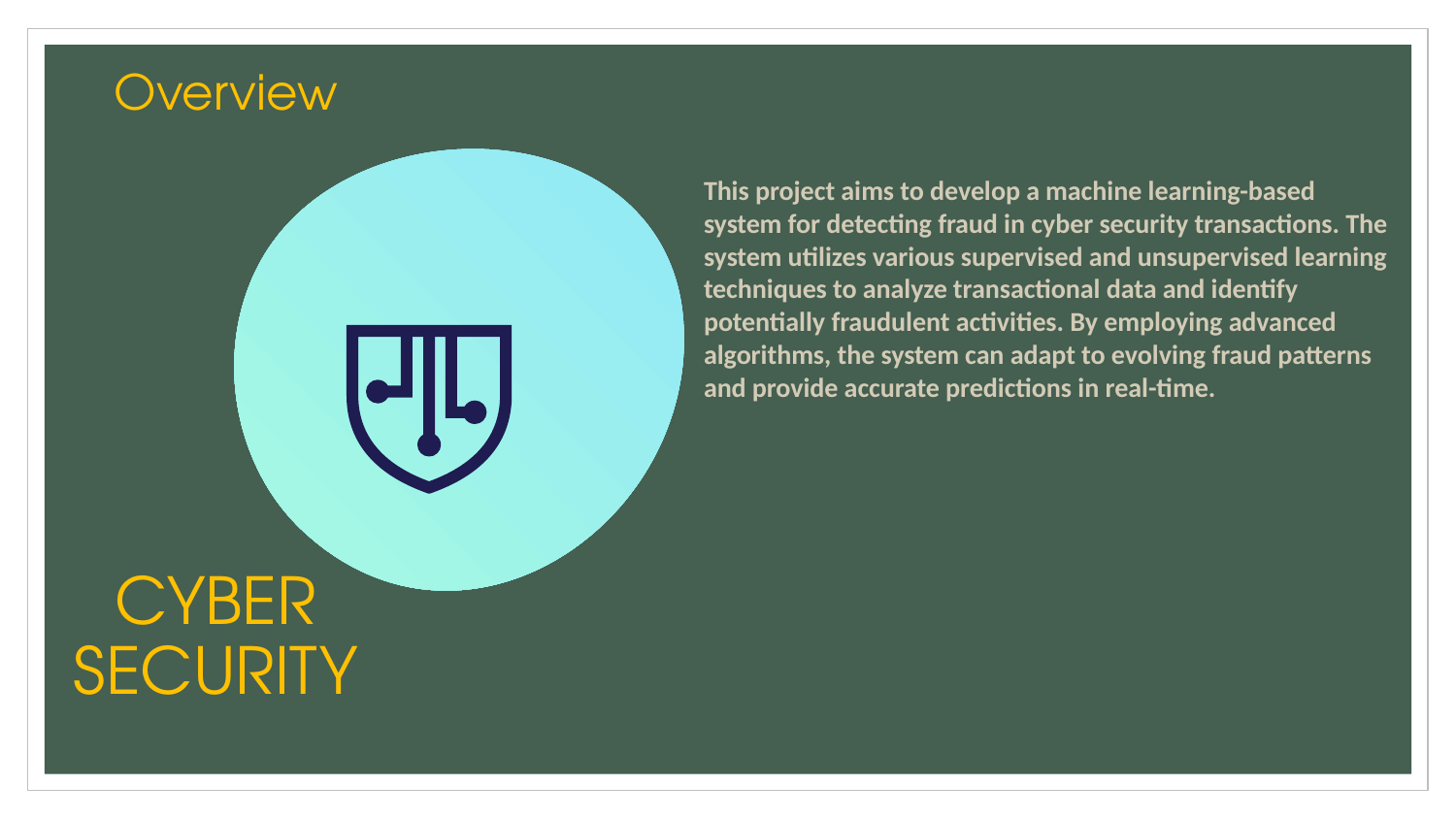

# Overview

This project aims to develop a machine learning-based system for detecting fraud in cyber security transactions. The system utilizes various supervised and unsupervised learning techniques to analyze transactional data and identify potentially fraudulent activities. By employing advanced algorithms, the system can adapt to evolving fraud patterns and provide accurate predictions in real-time.

CYBER SECURITY